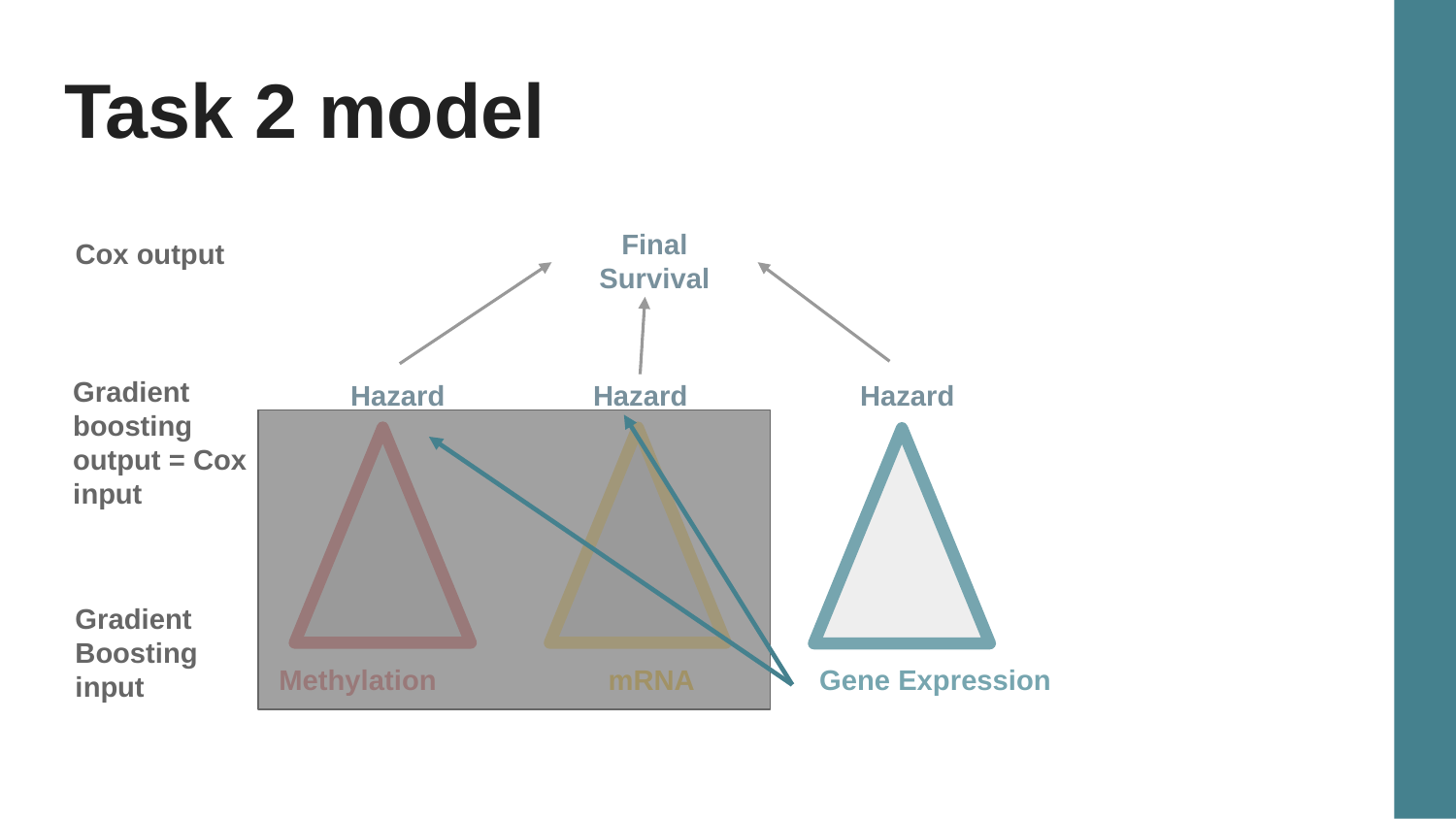

# Task 2 model
Final Survival
Cox output
Gradient boosting output = Cox input
Hazard
Hazard
Hazard

Gradient Boosting input
mRNA
Methylation
Gene Expression